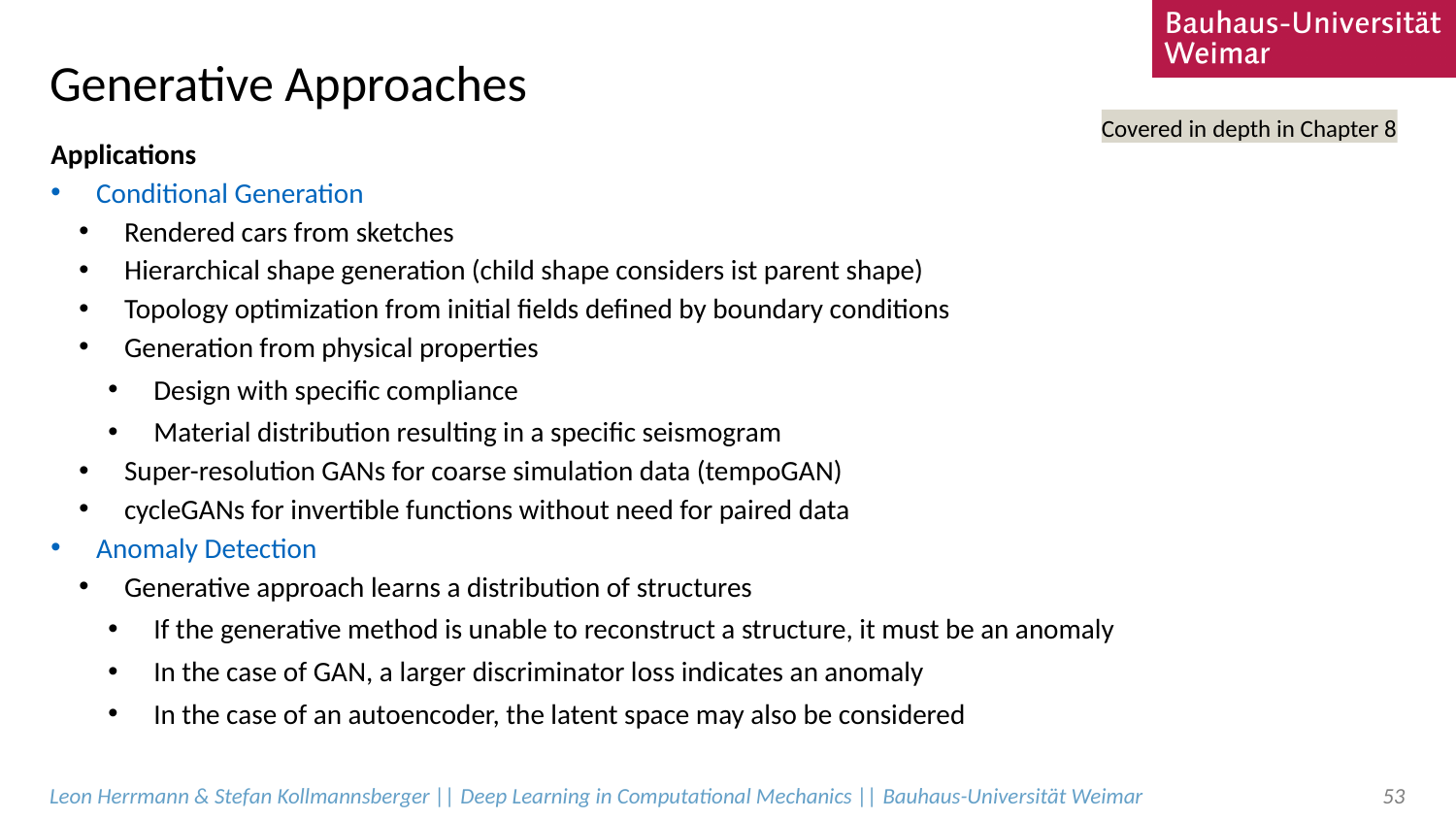

# Generative Approaches
Covered in depth in Chapter 8
Applications
Conditional Generation
Rendered cars from sketches
Hierarchical shape generation (child shape considers ist parent shape)
Topology optimization from initial fields defined by boundary conditions
Generation from physical properties
Design with specific compliance
Material distribution resulting in a specific seismogram
Super-resolution GANs for coarse simulation data (tempoGAN)
cycleGANs for invertible functions without need for paired data
Anomaly Detection
Generative approach learns a distribution of structures
If the generative method is unable to reconstruct a structure, it must be an anomaly
In the case of GAN, a larger discriminator loss indicates an anomaly
In the case of an autoencoder, the latent space may also be considered

Leon Herrmann & Stefan Kollmannsberger || Deep Learning in Computational Mechanics || Bauhaus-Universität Weimar
53